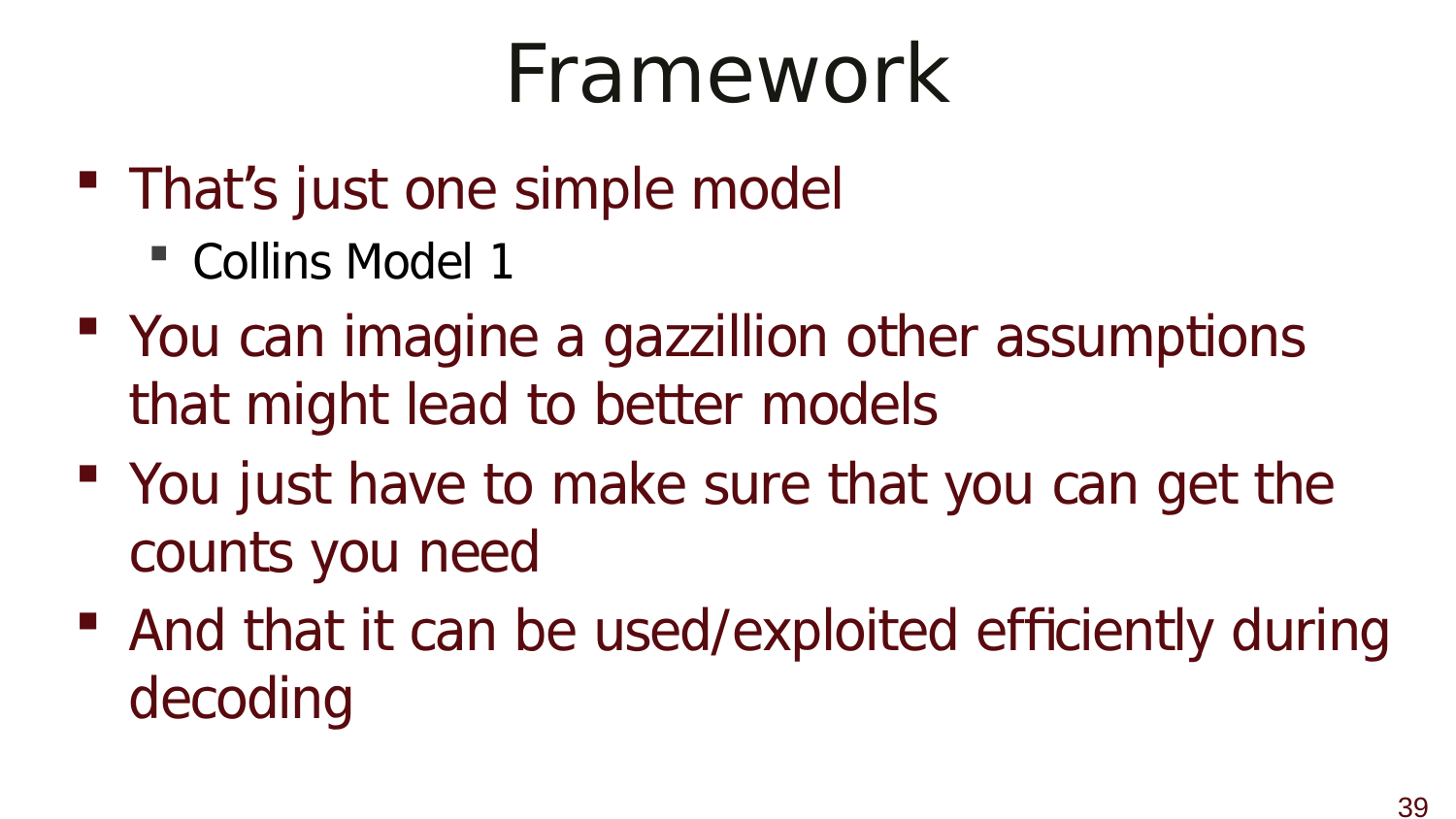

# Framework
That’s just one simple model
Collins Model 1
You can imagine a gazzillion other assumptions that might lead to better models
You just have to make sure that you can get the counts you need
And that it can be used/exploited efficiently during decoding
39